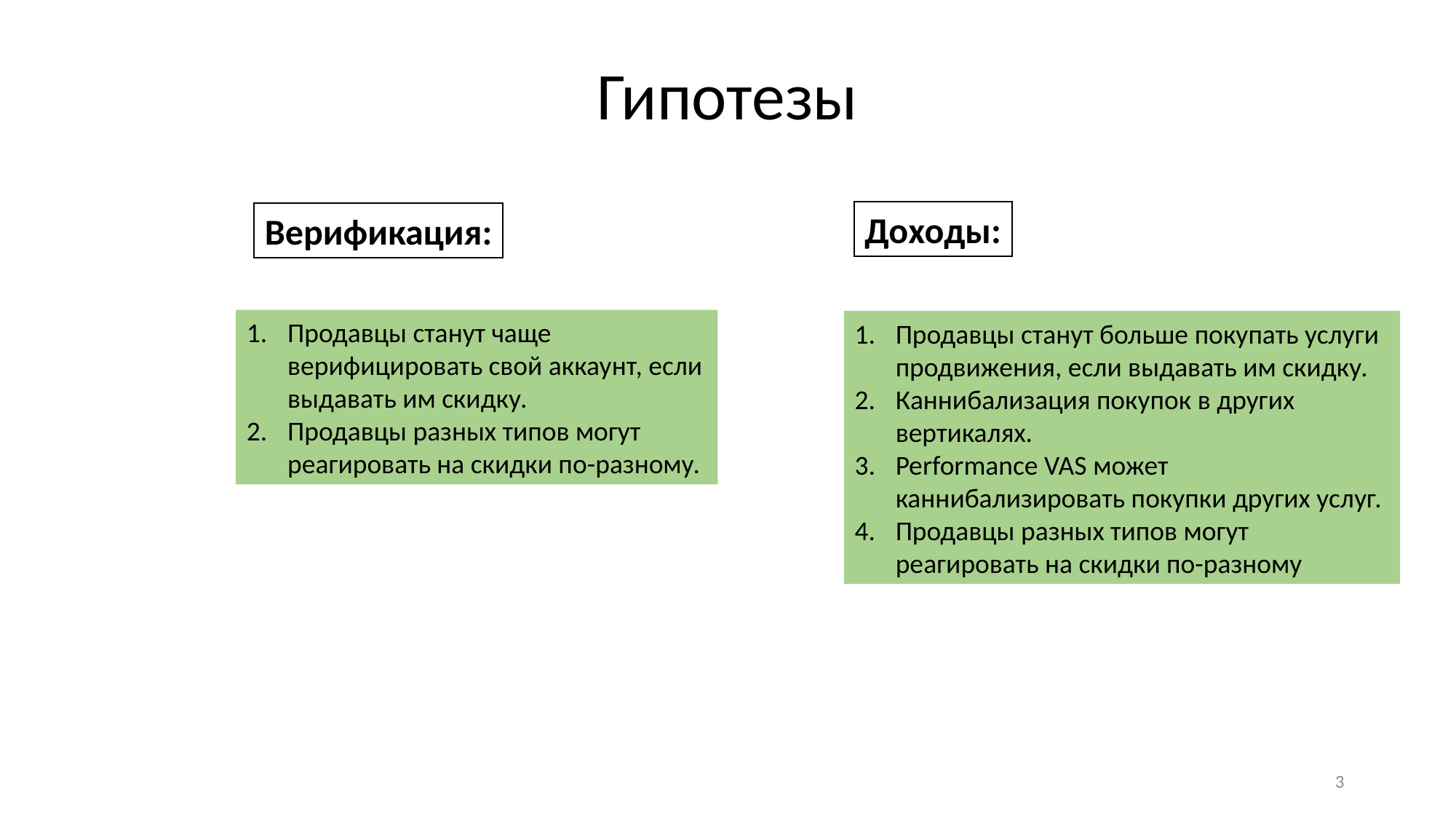

# Гипотезы
Доходы:
Верификация:
Продавцы станут чаще верифицировать свой аккаунт, если выдавать им скидку.
Продавцы разных типов могут реагировать на скидки по-разному.
Продавцы станут больше покупать услуги продвижения, если выдавать им скидку.
Каннибализация покупок в других вертикалях.
Performance VAS может каннибализировать покупки других услуг.
Продавцы разных типов могут реагировать на скидки по-разному
3